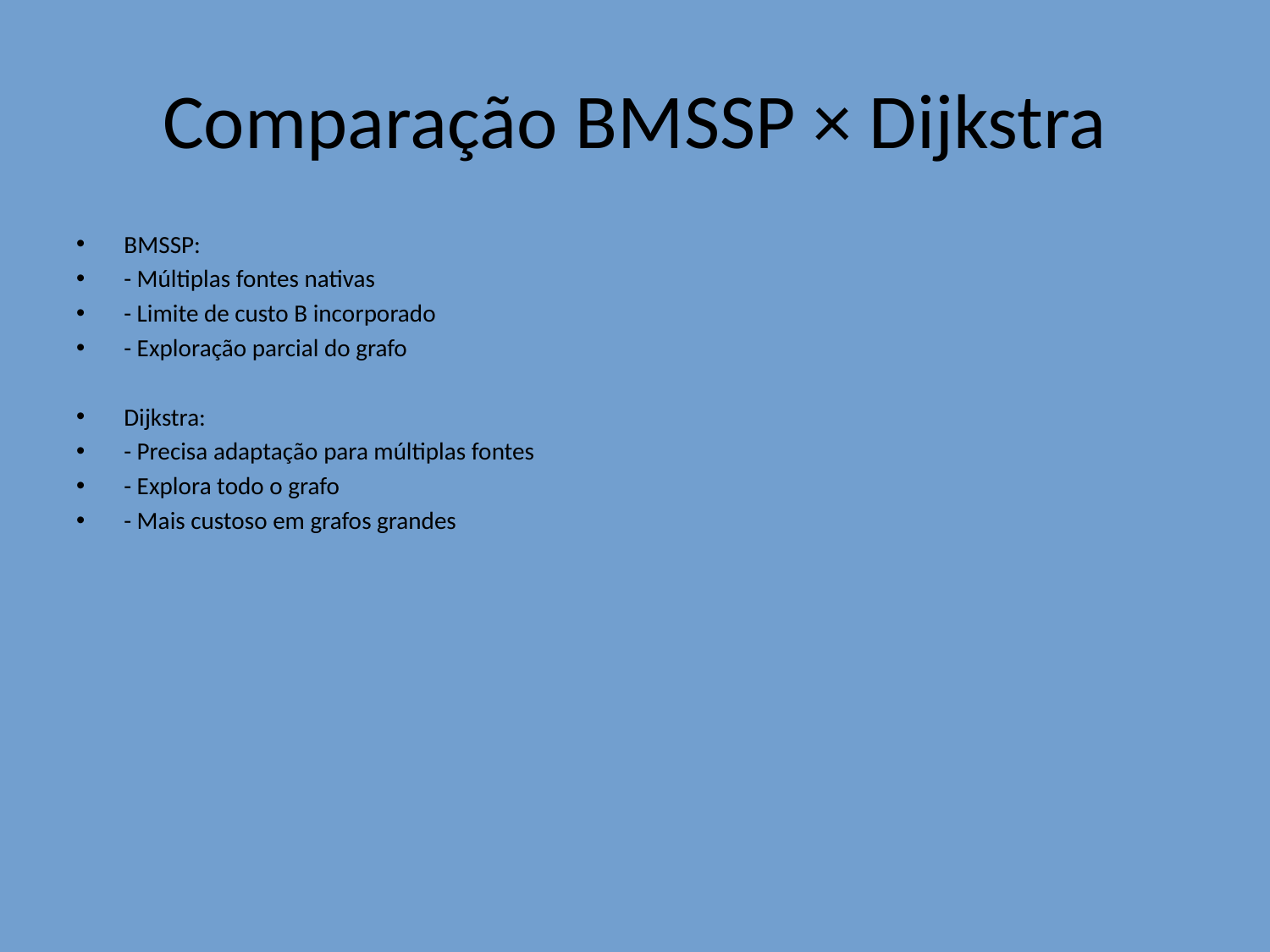

# Comparação BMSSP × Dijkstra
BMSSP:
- Múltiplas fontes nativas
- Limite de custo B incorporado
- Exploração parcial do grafo

Dijkstra:
- Precisa adaptação para múltiplas fontes
- Explora todo o grafo
- Mais custoso em grafos grandes